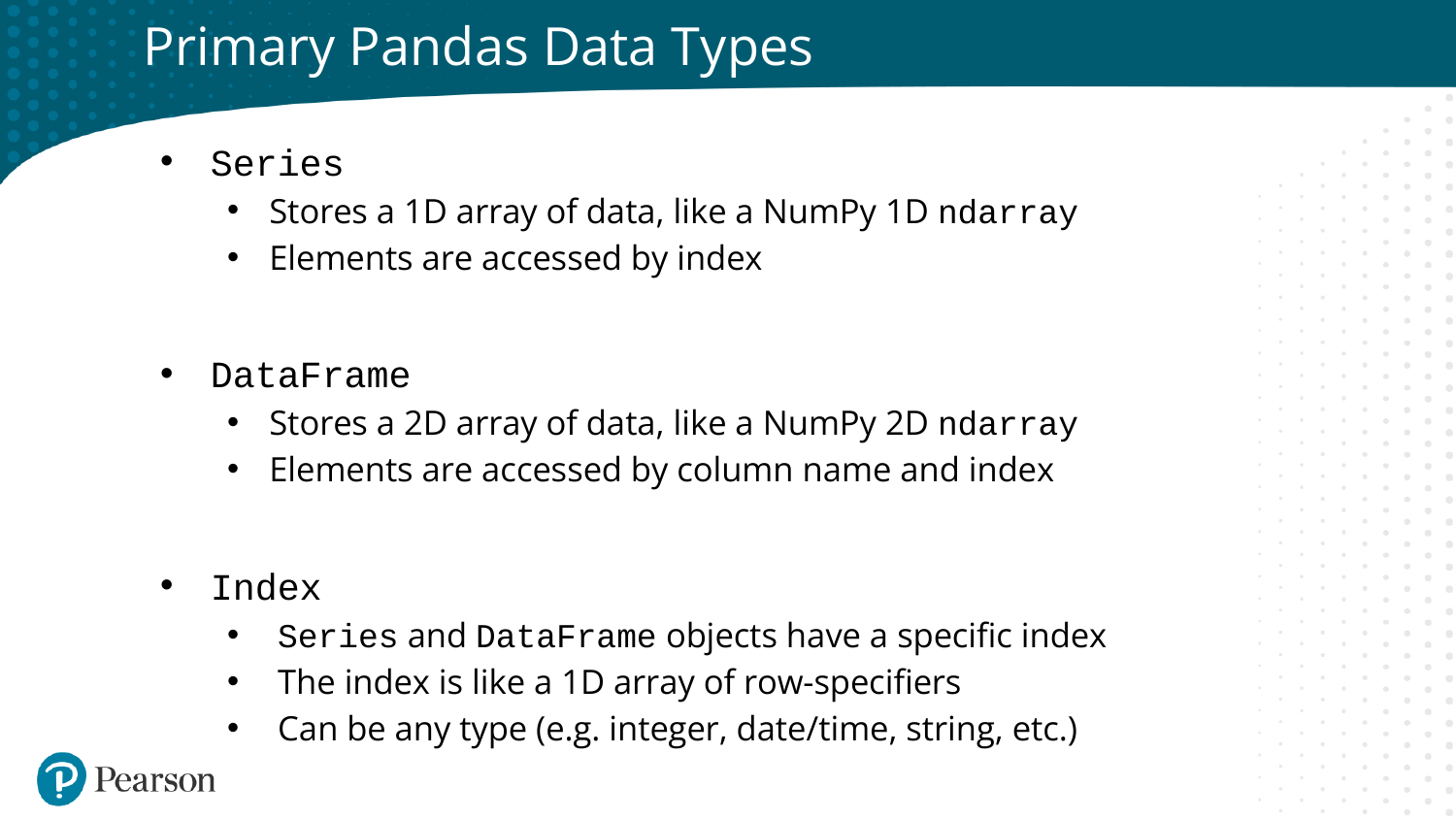

# Primary Pandas Data Types
Series
Stores a 1D array of data, like a NumPy 1D ndarray
Elements are accessed by index

DataFrame
Stores a 2D array of data, like a NumPy 2D ndarray
Elements are accessed by column name and index

Index
 Series and DataFrame objects have a specific index
 The index is like a 1D array of row-specifiers
 Can be any type (e.g. integer, date/time, string, etc.)